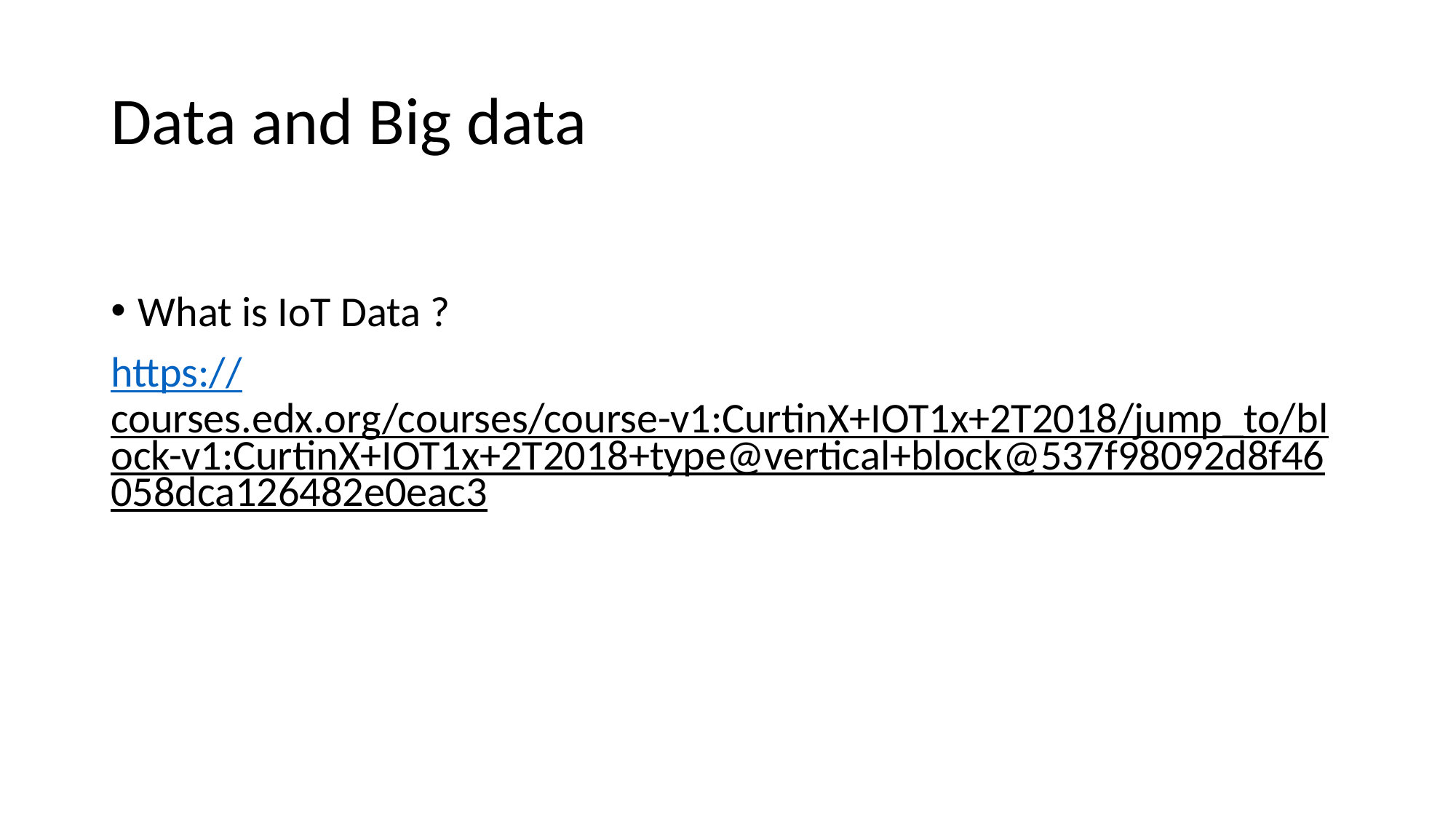

# Data and Big data

What is IoT Data ?
https://courses.edx.org/courses/course-v1:CurtinX+IOT1x+2T2018/jump_to/block-v1:CurtinX+IOT1x+2T2018+type@vertical+block@537f98092d8f46058dca126482e0eac3